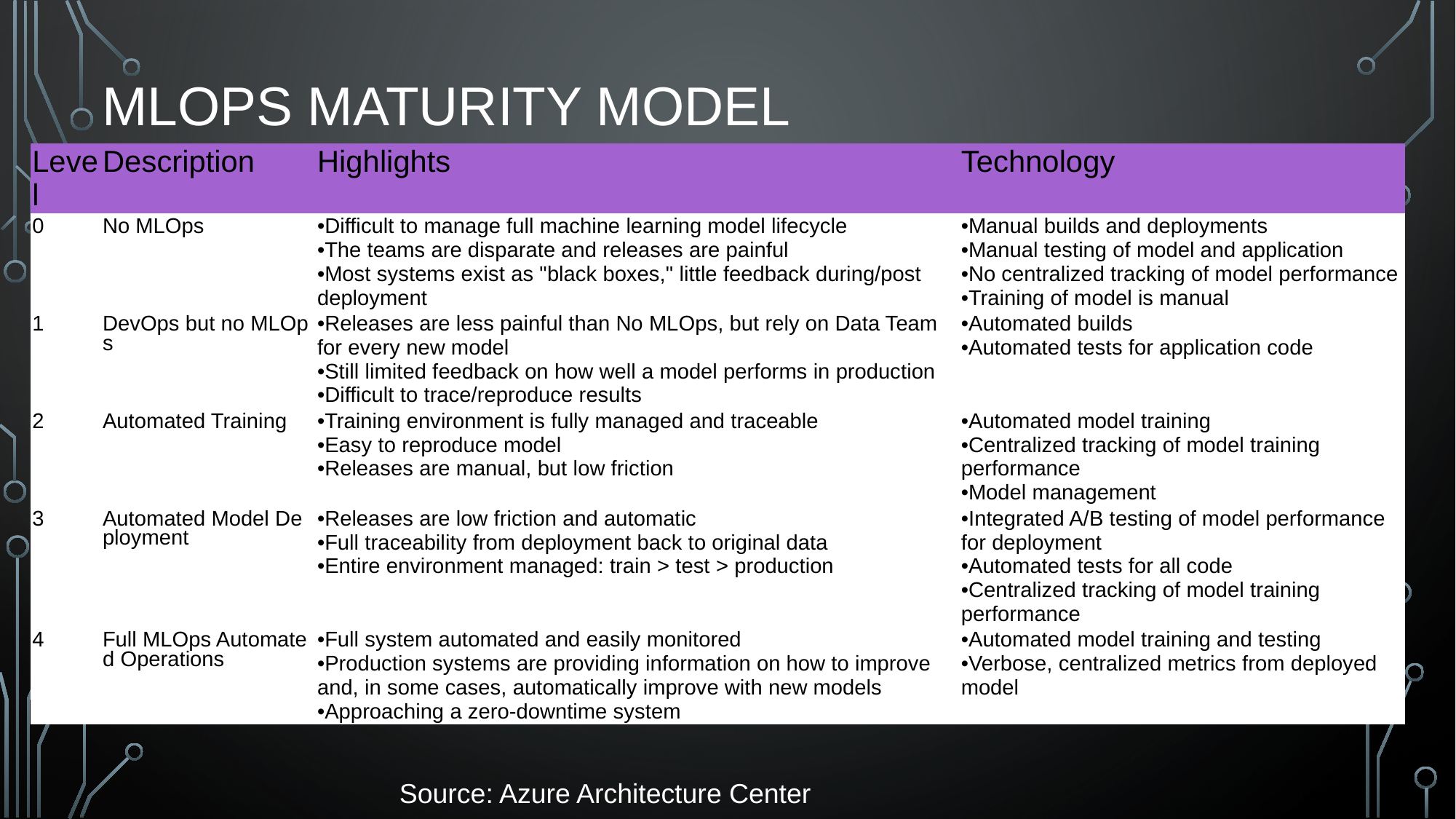

# MLOps Maturity Model
| Level | Description | Highlights | Technology |
| --- | --- | --- | --- |
| 0 | No MLOps | Difficult to manage full machine learning model lifecycle The teams are disparate and releases are painful Most systems exist as "black boxes," little feedback during/post deployment | Manual builds and deployments Manual testing of model and application No centralized tracking of model performance Training of model is manual |
| 1 | DevOps but no MLOps | Releases are less painful than No MLOps, but rely on Data Team for every new model Still limited feedback on how well a model performs in production Difficult to trace/reproduce results | Automated builds Automated tests for application code |
| 2 | Automated Training | Training environment is fully managed and traceable Easy to reproduce model Releases are manual, but low friction | Automated model training Centralized tracking of model training performance Model management |
| 3 | Automated Model Deployment | Releases are low friction and automatic Full traceability from deployment back to original data Entire environment managed: train > test > production | Integrated A/B testing of model performance for deployment Automated tests for all code Centralized tracking of model training performance |
| 4 | Full MLOps Automated Operations | Full system automated and easily monitored Production systems are providing information on how to improve and, in some cases, automatically improve with new models Approaching a zero-downtime system | Automated model training and testing Verbose, centralized metrics from deployed model |
Source: Azure Architecture Center